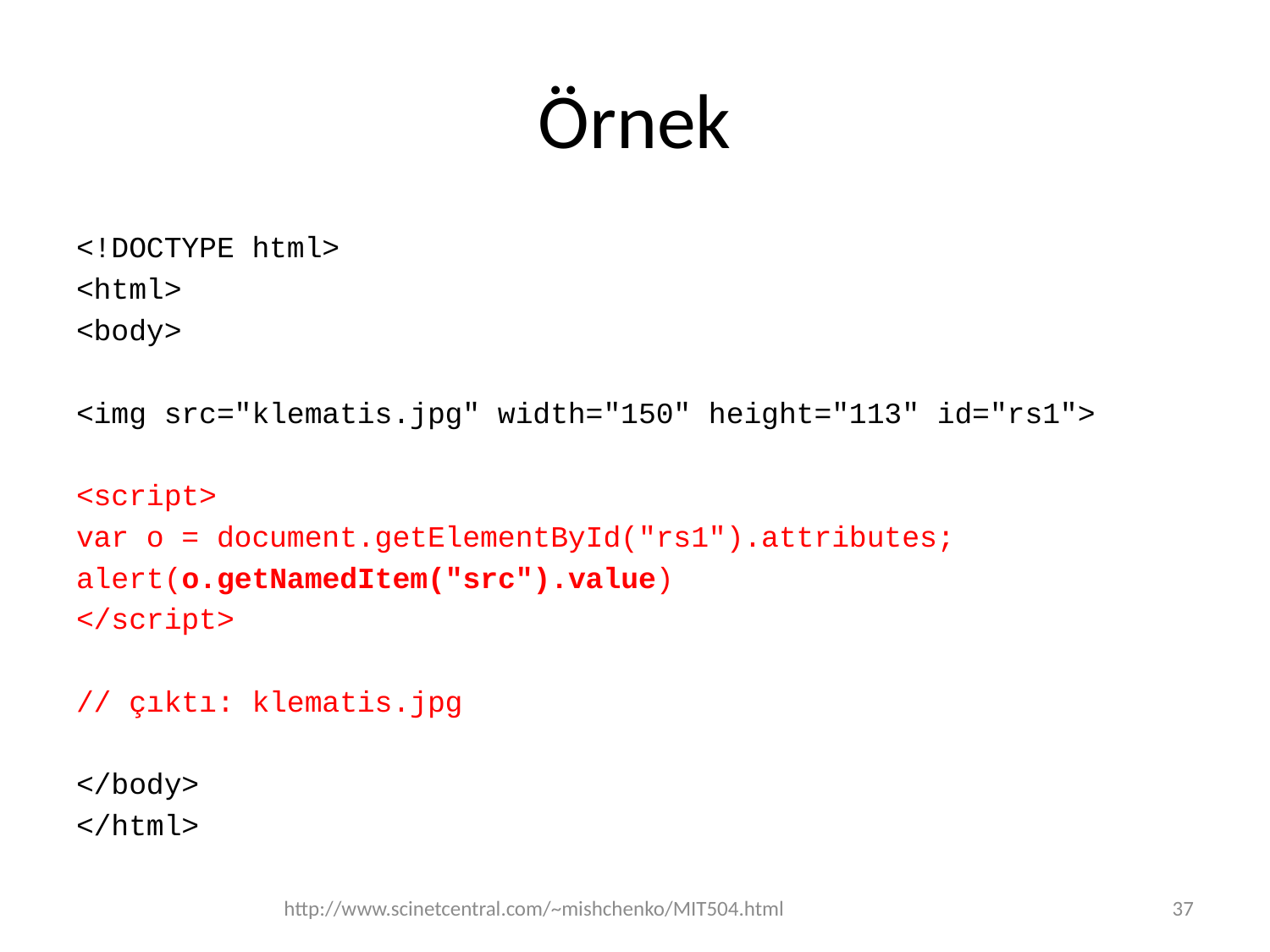

# Örnek
<!DOCTYPE html>
<html>
<body>

<img src="klematis.jpg" width="150" height="113" id="rs1">

<script>
var o = document.getElementById("rs1").attributes;
alert(o.getNamedItem("src").value)
</script>

// çıktı: klematis.jpg

</body>
</html>
http://www.scinetcentral.com/~mishchenko/MIT504.html
37